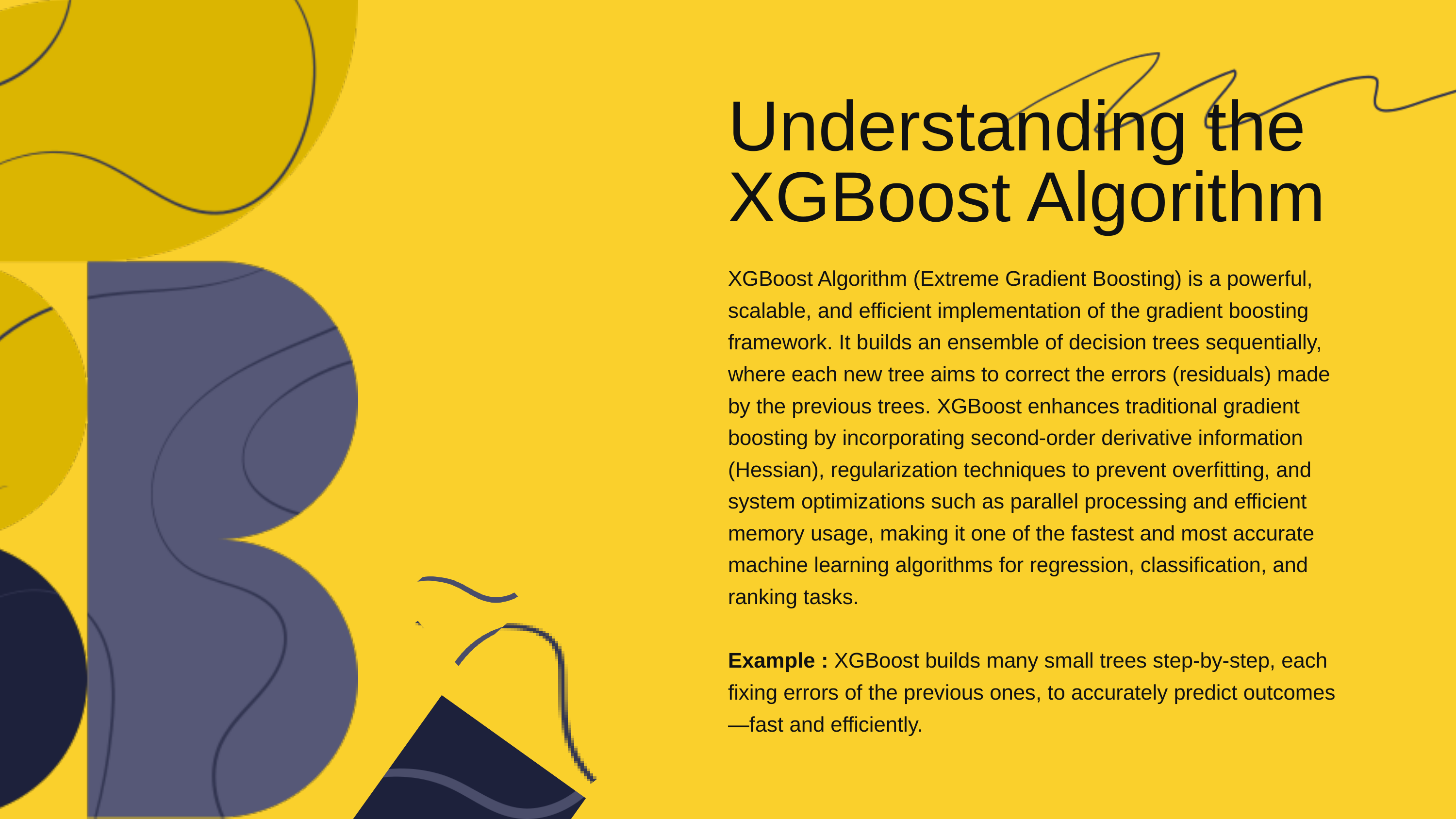

Understanding the XGBoost Algorithm
XGBoost Algorithm (Extreme Gradient Boosting) is a powerful, scalable, and efficient implementation of the gradient boosting framework. It builds an ensemble of decision trees sequentially, where each new tree aims to correct the errors (residuals) made by the previous trees. XGBoost enhances traditional gradient boosting by incorporating second-order derivative information (Hessian), regularization techniques to prevent overfitting, and system optimizations such as parallel processing and efficient memory usage, making it one of the fastest and most accurate machine learning algorithms for regression, classification, and ranking tasks.

Example : XGBoost builds many small trees step-by-step, each fixing errors of the previous ones, to accurately predict outcomes—fast and efficiently.